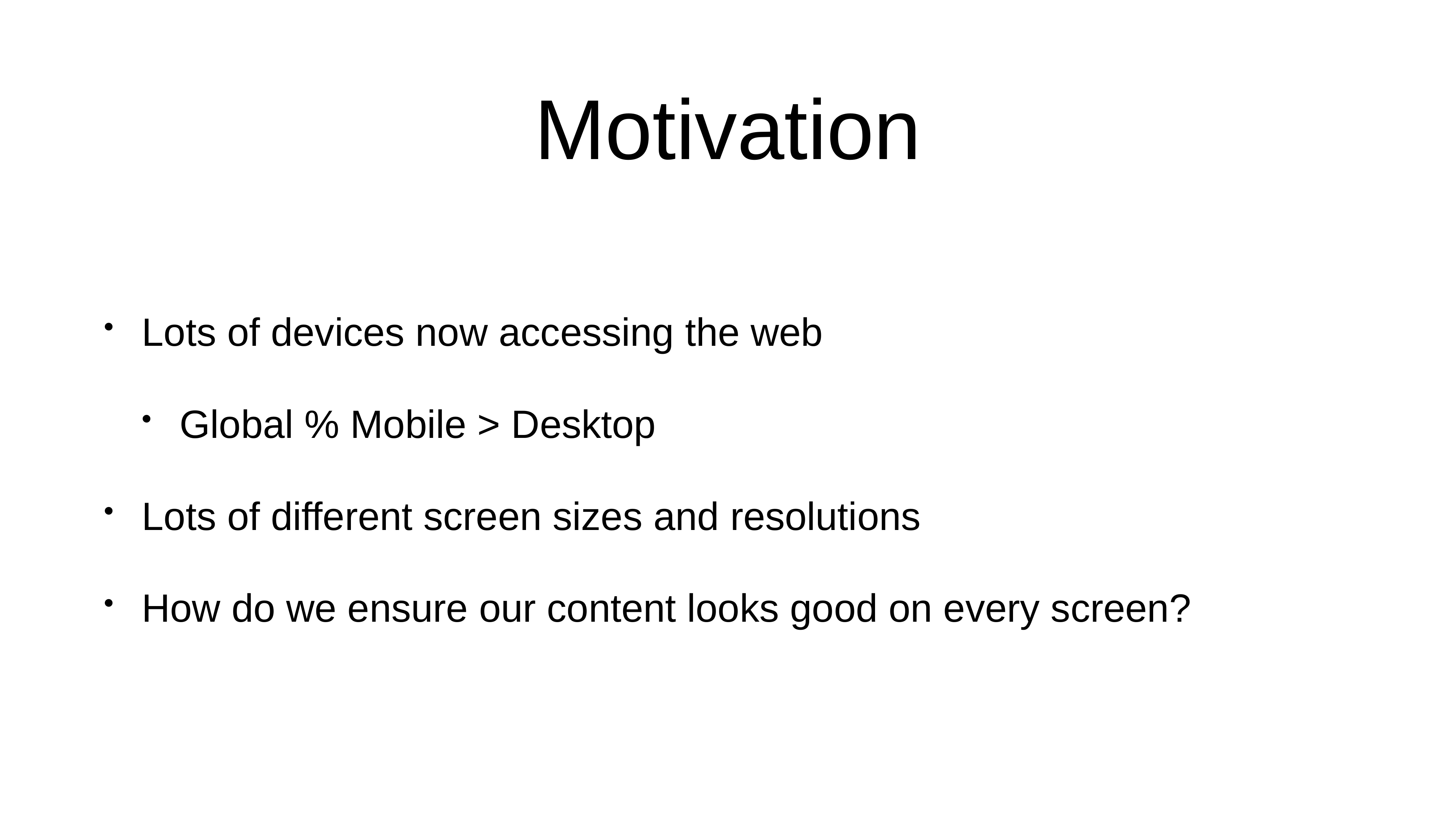

# Motivation
Lots of devices now accessing the web
Global % Mobile > Desktop
Lots of different screen sizes and resolutions
How do we ensure our content looks good on every screen?